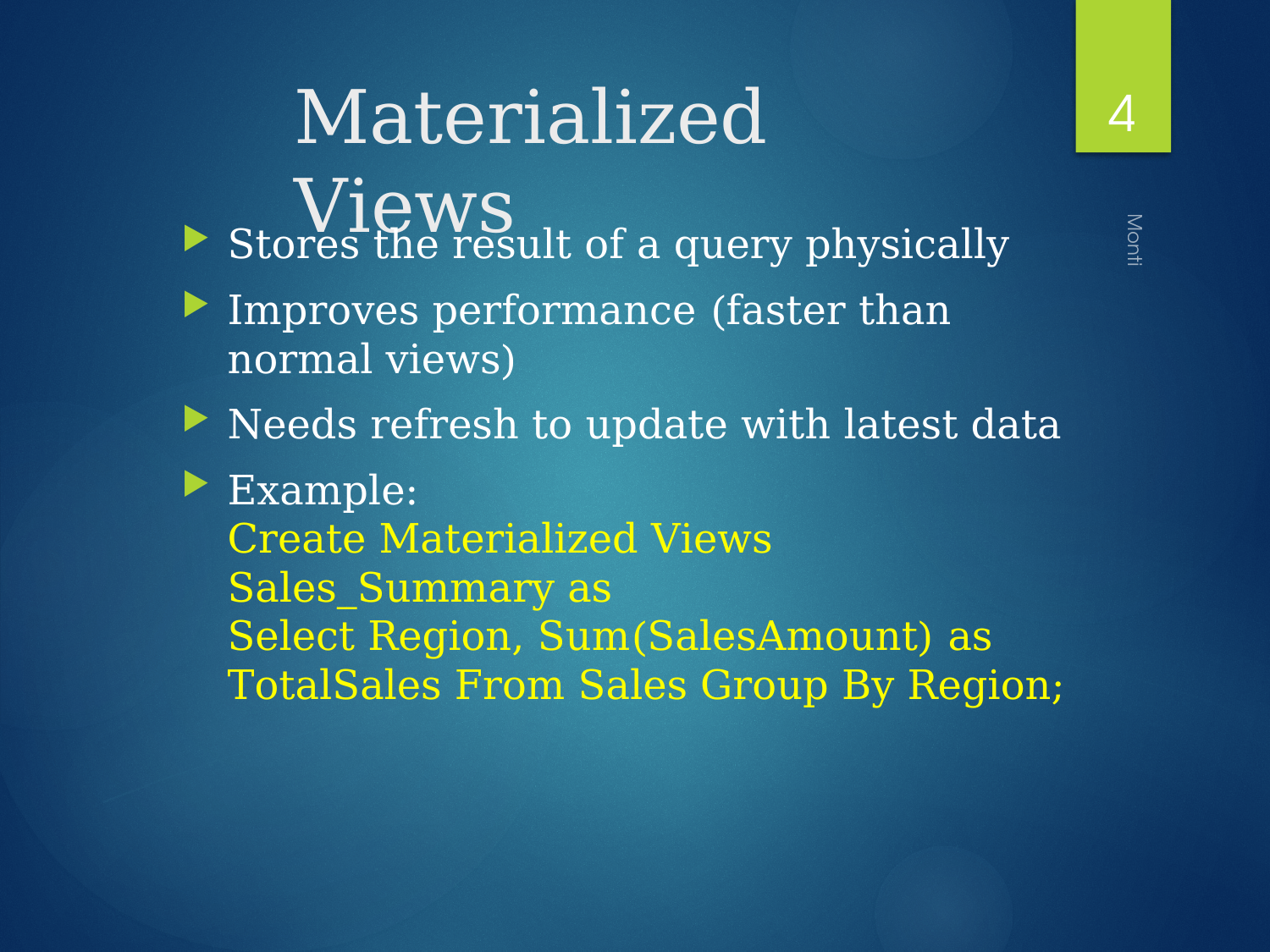

4
# Materialized Views
Stores the result of a query physically
Improves performance (faster than normal views)
Needs refresh to update with latest data
Example:
Create Materialized Views Sales_Summary as
Select Region, Sum(SalesAmount) as TotalSales From Sales Group By Region;
Monti